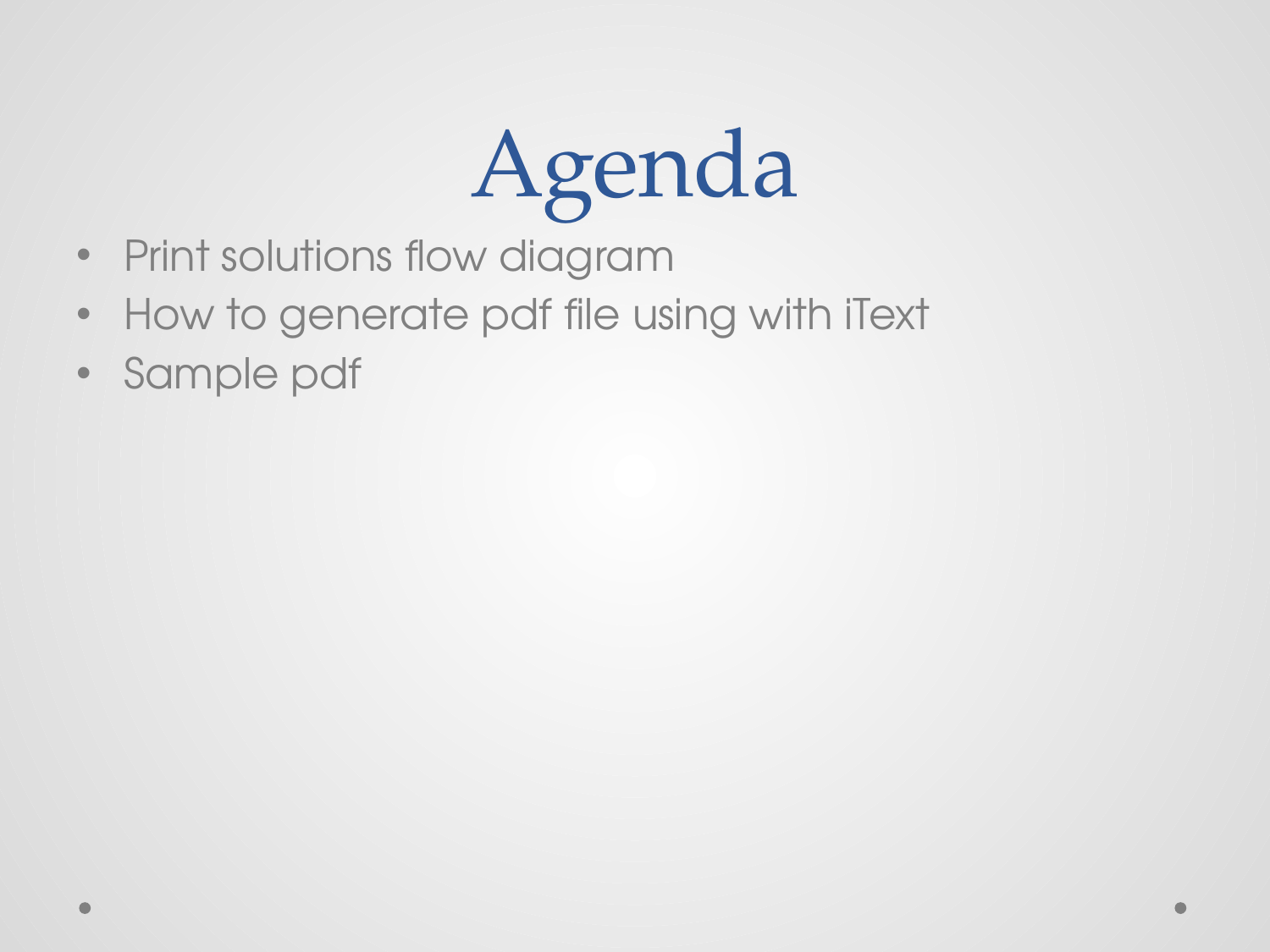

# Agenda
Print solutions flow diagram
How to generate pdf file using with iText
Sample pdf